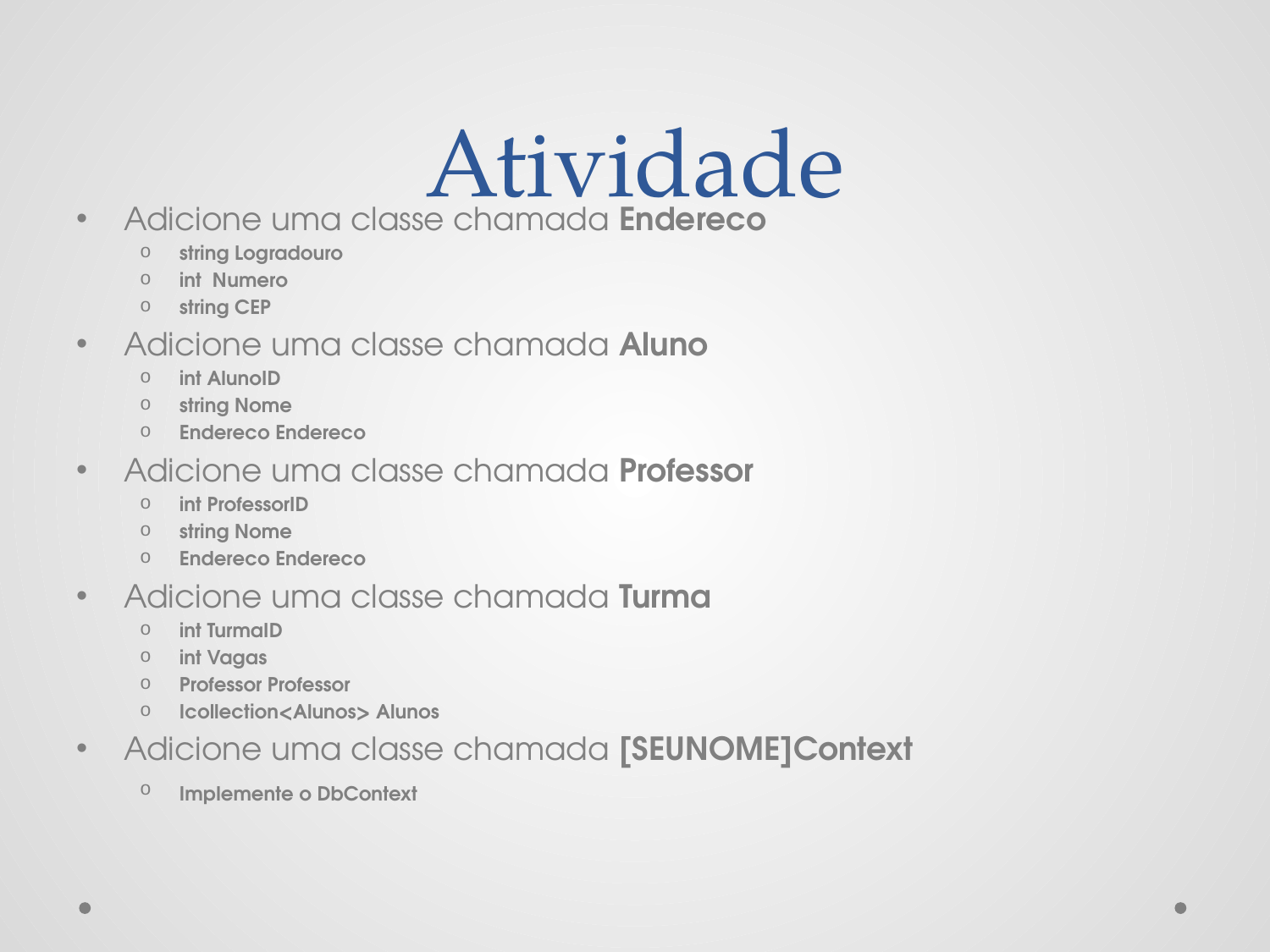

# Atividade
Adicione uma classe chamada Endereco
string Logradouro
int  Numero
string CEP
Adicione uma classe chamada Aluno
int AlunoID
string Nome
Endereco Endereco
Adicione uma classe chamada Professor
int ProfessorID
string Nome
Endereco Endereco
Adicione uma classe chamada Turma
int TurmaID
int Vagas
Professor Professor
Icollection<Alunos> Alunos
Adicione uma classe chamada [SEUNOME]Context
Implemente o DbContext